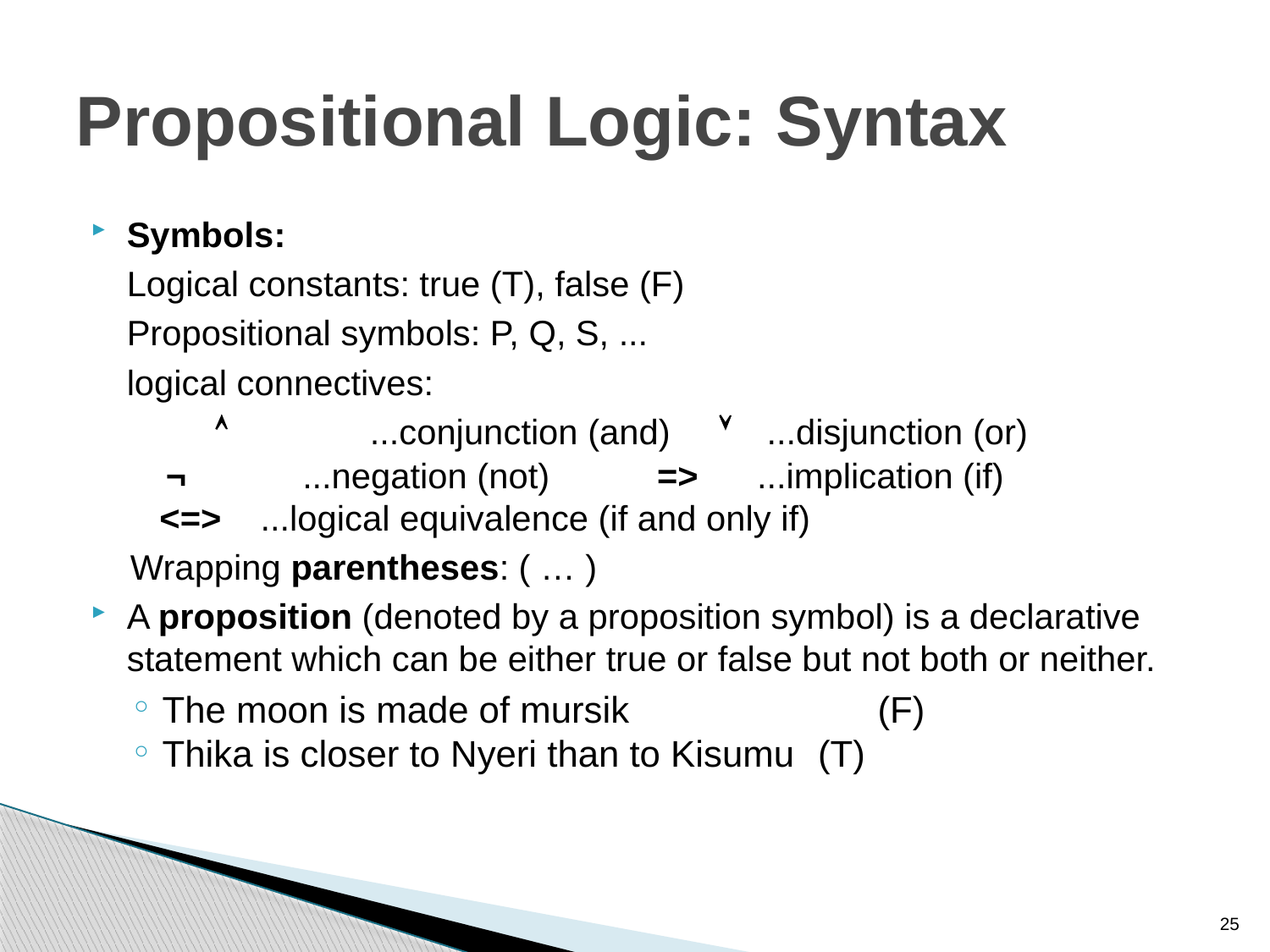

# Propositional Logic: Syntax
Symbols:
	Logical constants: true (T), false (F)
	Propositional symbols: P, Q, S, ...
	logical connectives:
       ∧        ...conjunction (and)     ∨   ...disjunction (or)
	    ¬	     ...negation (not)           =>      ...implication (if)
       <=>    ...logical equivalence (if and only if)
    Wrapping parentheses: ( … )
A proposition (denoted by a proposition symbol) is a declarative statement which can be either true or false but not both or neither.
The moon is made of mursik                        (F)
Thika is closer to Nyeri than to Kisumu	  (T)
25